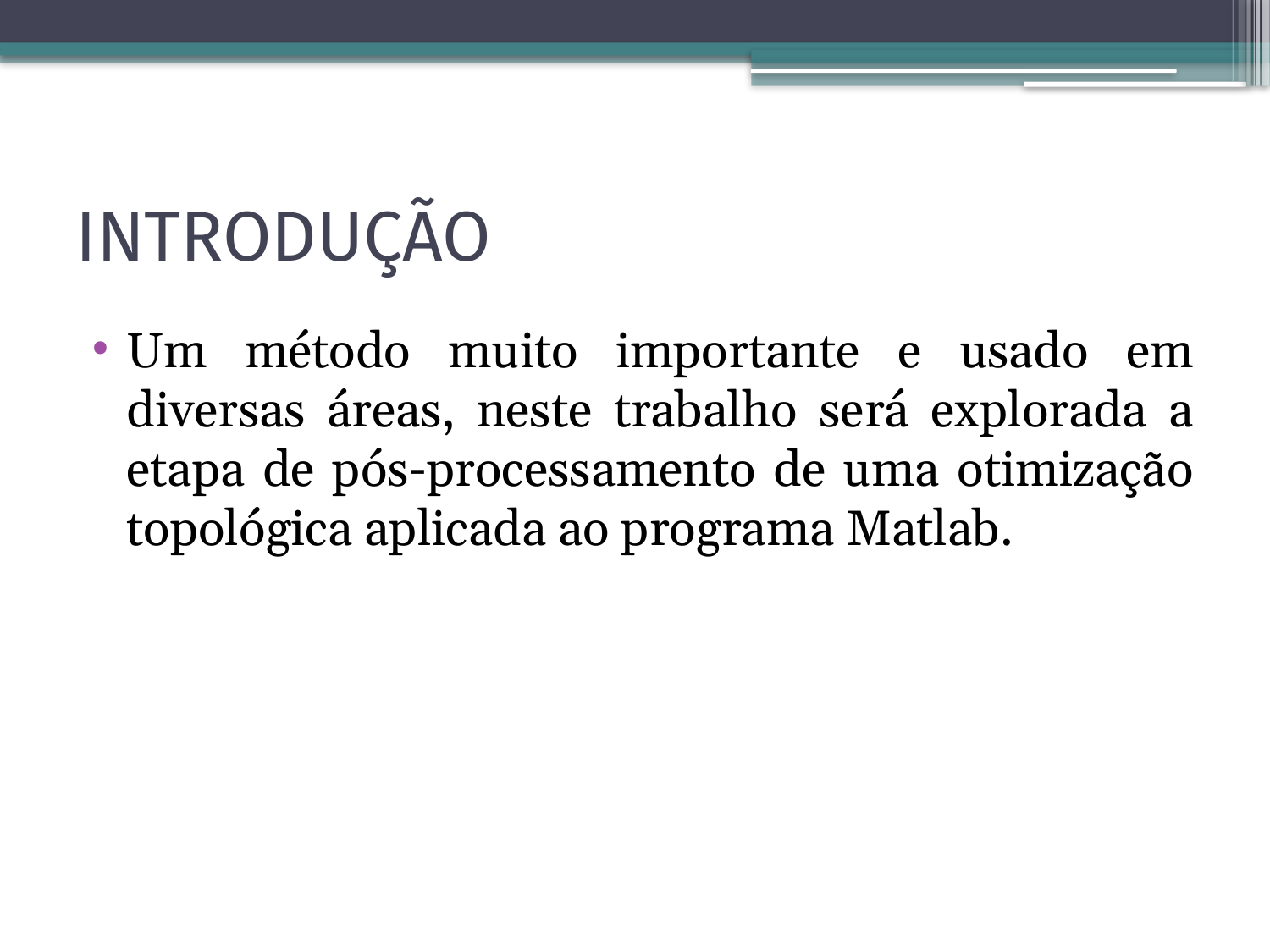

# INTRODUÇÃO
Um método muito importante e usado em diversas áreas, neste trabalho será explorada a etapa de pós-processamento de uma otimização topológica aplicada ao programa Matlab.